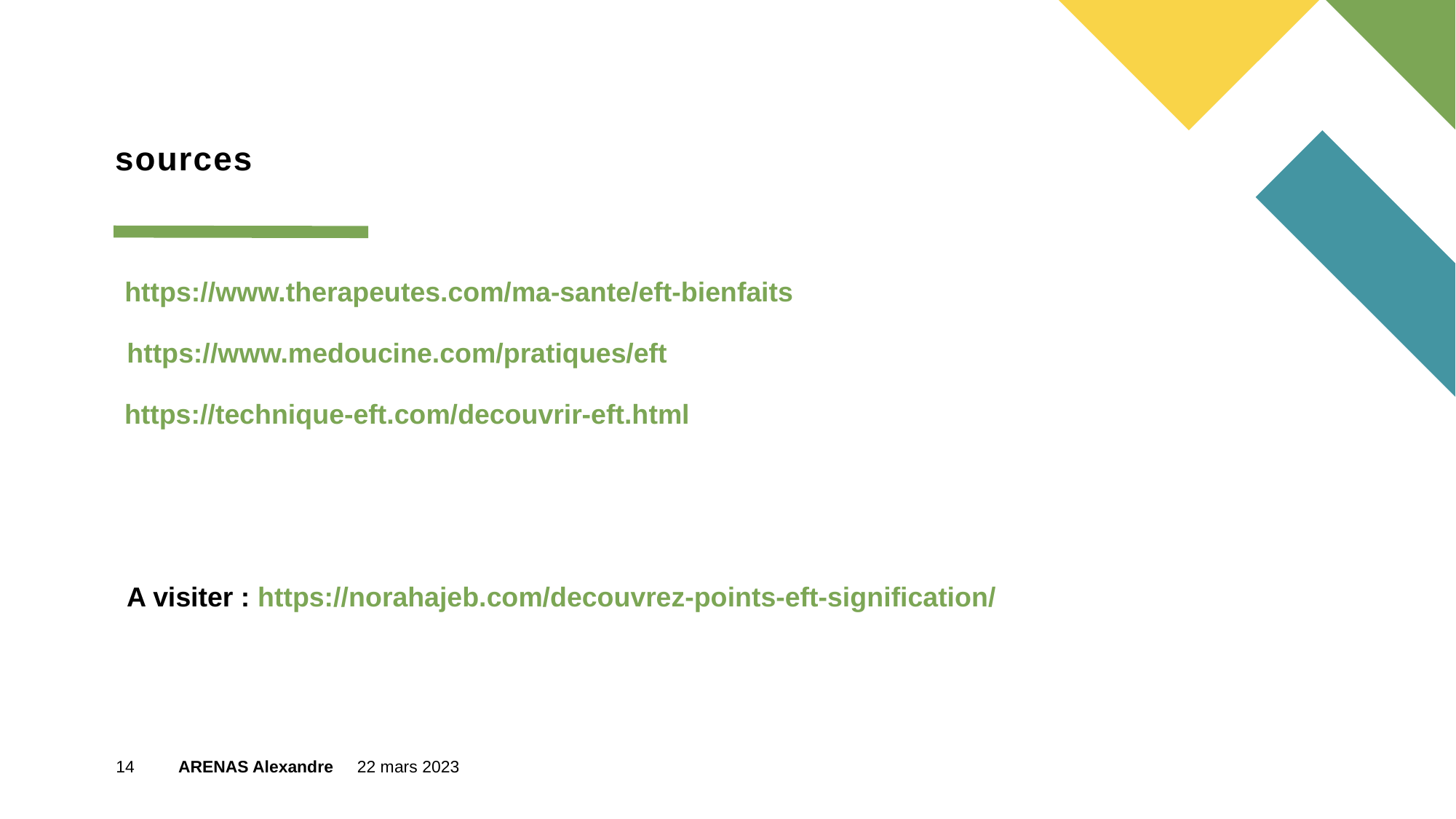

# sources
https://www.therapeutes.com/ma-sante/eft-bienfaits
https://www.medoucine.com/pratiques/eft
https://technique-eft.com/decouvrir-eft.html
A visiter : https://norahajeb.com/decouvrez-points-eft-signification/
14
ARENAS Alexandre
22 mars 2023